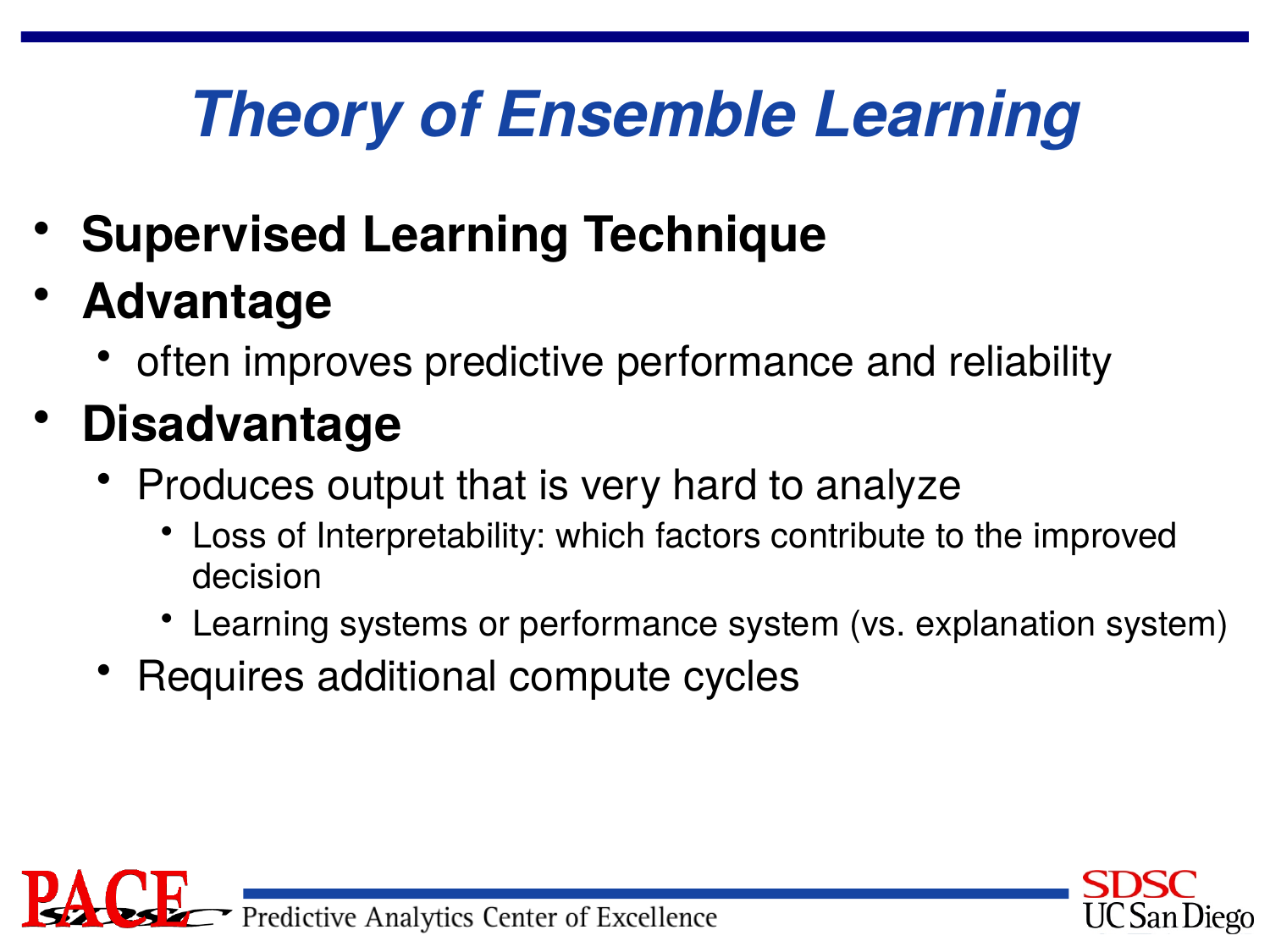

# Theory of Ensemble Learning
Supervised Learning Technique
Advantage
often improves predictive performance and reliability
Disadvantage
Produces output that is very hard to analyze
Loss of Interpretability: which factors contribute to the improved decision
Learning systems or performance system (vs. explanation system)
Requires additional compute cycles